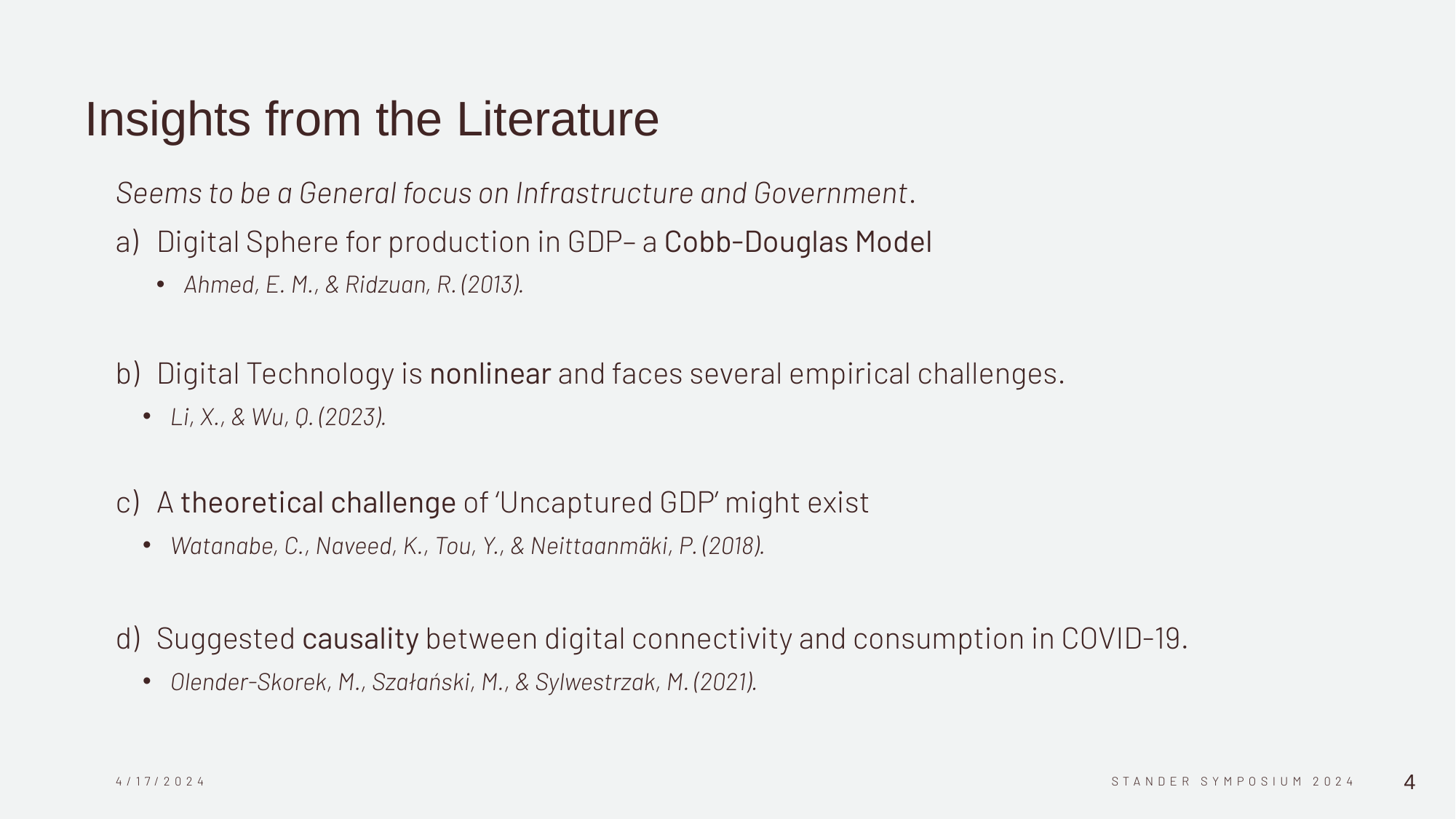

Insights from the Literature
Seems to be a General focus on Infrastructure and Government.
Digital Sphere for production in GDP– a Cobb-Douglas Model
Ahmed, E. M., & Ridzuan, R. (2013).

Digital Technology is nonlinear and faces several empirical challenges.
Li, X., & Wu, Q. (2023).

A theoretical challenge of ‘Uncaptured GDP’ might exist
Watanabe, C., Naveed, K., Tou, Y., & Neittaanmäki, P. (2018).

Suggested causality between digital connectivity and consumption in COVID-19.
Olender-Skorek, M., Szałański, M., & Sylwestrzak, M. (2021).

4/17/2024
Stander symposium 2024
4